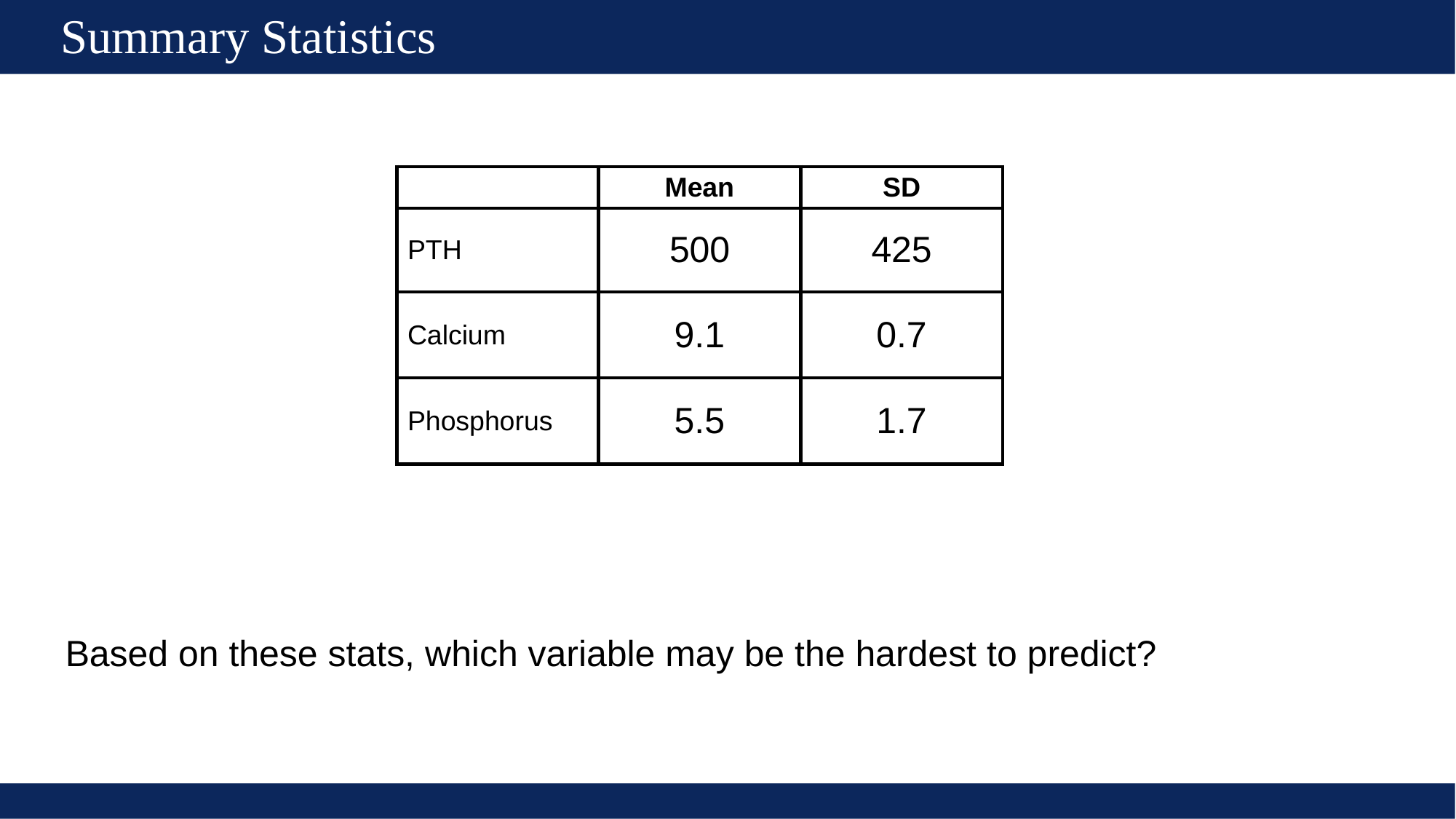

# Summary Statistics
|  | Mean | SD |
| --- | --- | --- |
| PTH | 500 | 425 |
| Calcium | 9.1 | 0.7 |
| Phosphorus | 5.5 | 1.7 |
Based on these stats, which variable may be the hardest to predict?